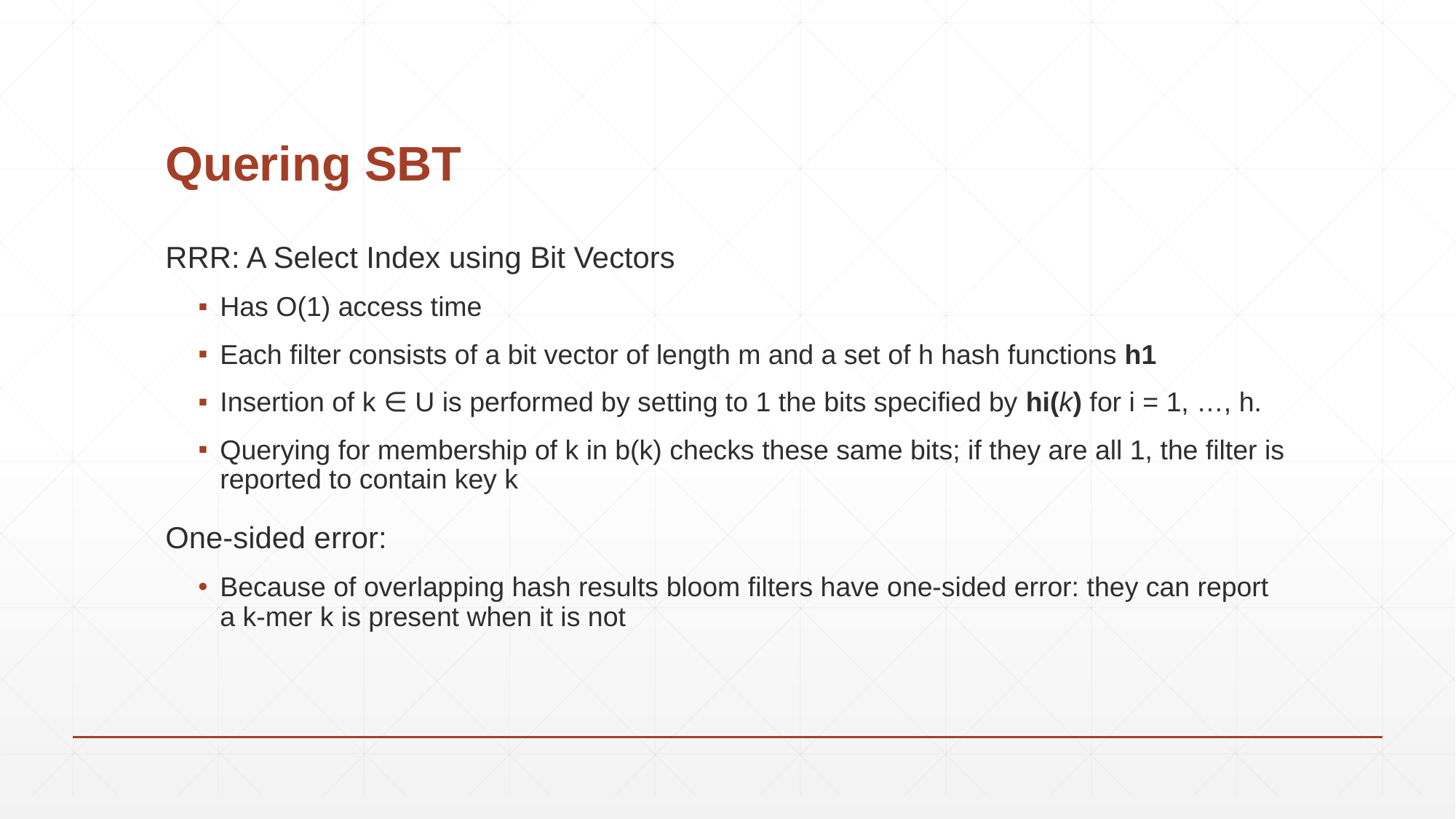

# Quering SBT
RRR: A Select Index using Bit Vectors
Has O(1) access time
Each filter consists of a bit vector of length m and a set of h hash functions h1
Insertion of k ∈ U is performed by setting to 1 the bits specified by hi(k) for i = 1, …, h.
Querying for membership of k in b(k) checks these same bits; if they are all 1, the filter is reported to contain key k
One-sided error:
Because of overlapping hash results bloom filters have one-sided error: they can report a k-mer k is present when it is not